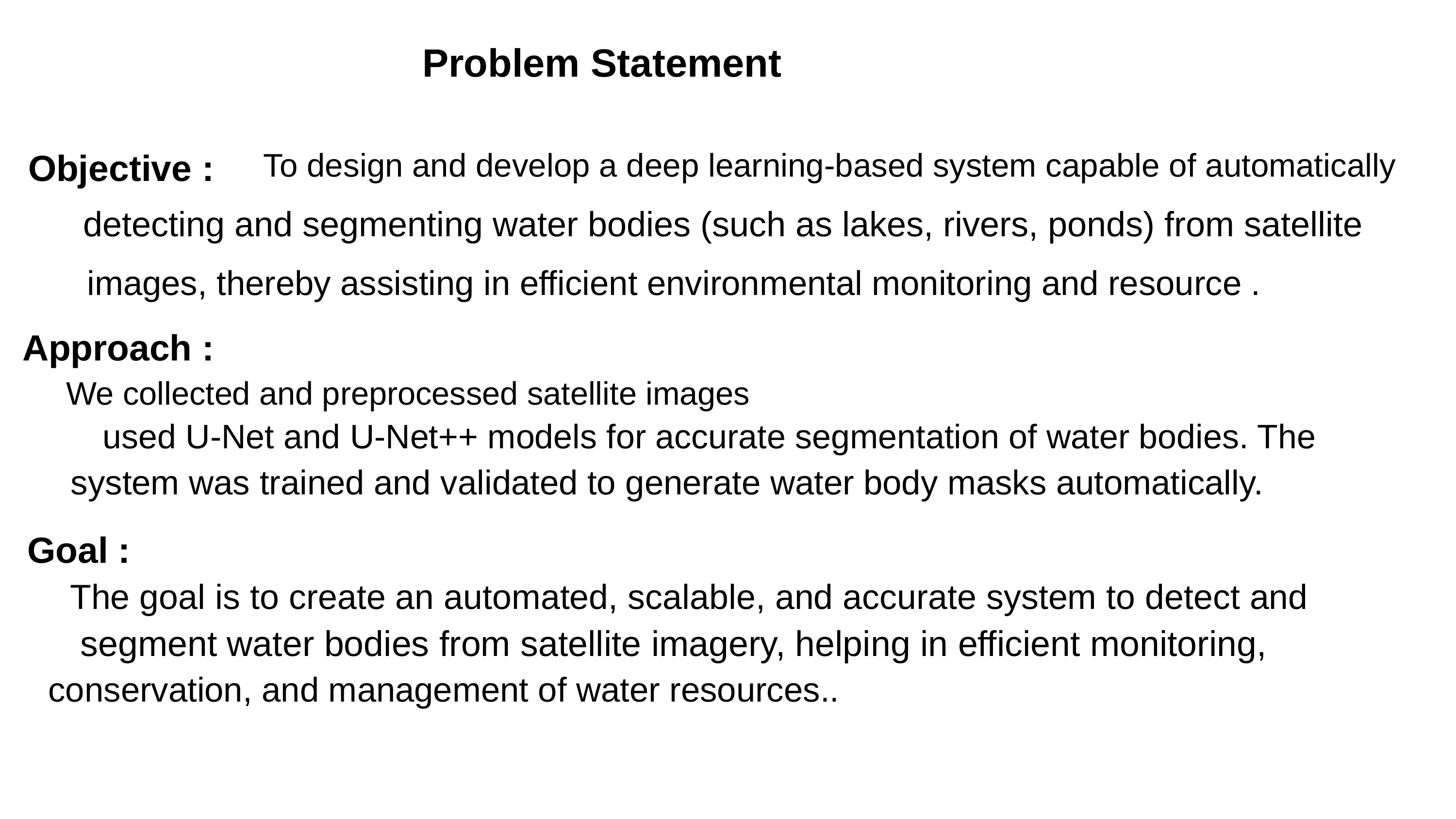

Problem Statement
Objective :
To design and develop a deep learning-based system capable of automatically

detecting and segmenting water bodies (such as lakes, rivers, ponds) from satellite
images, thereby assisting in efficient environmental monitoring and resource .

 Approach :
      We collected and preprocessed satellite images
used U-Net and U-Net++ models for accurate segmentation of water bodies. The
      system was trained and validated to generate water body masks automatically.
Goal :
The goal is to create an automated, scalable, and accurate system to detect and
 segment water bodies from satellite imagery, helping in efficient monitoring,
conservation, and management of water resources..